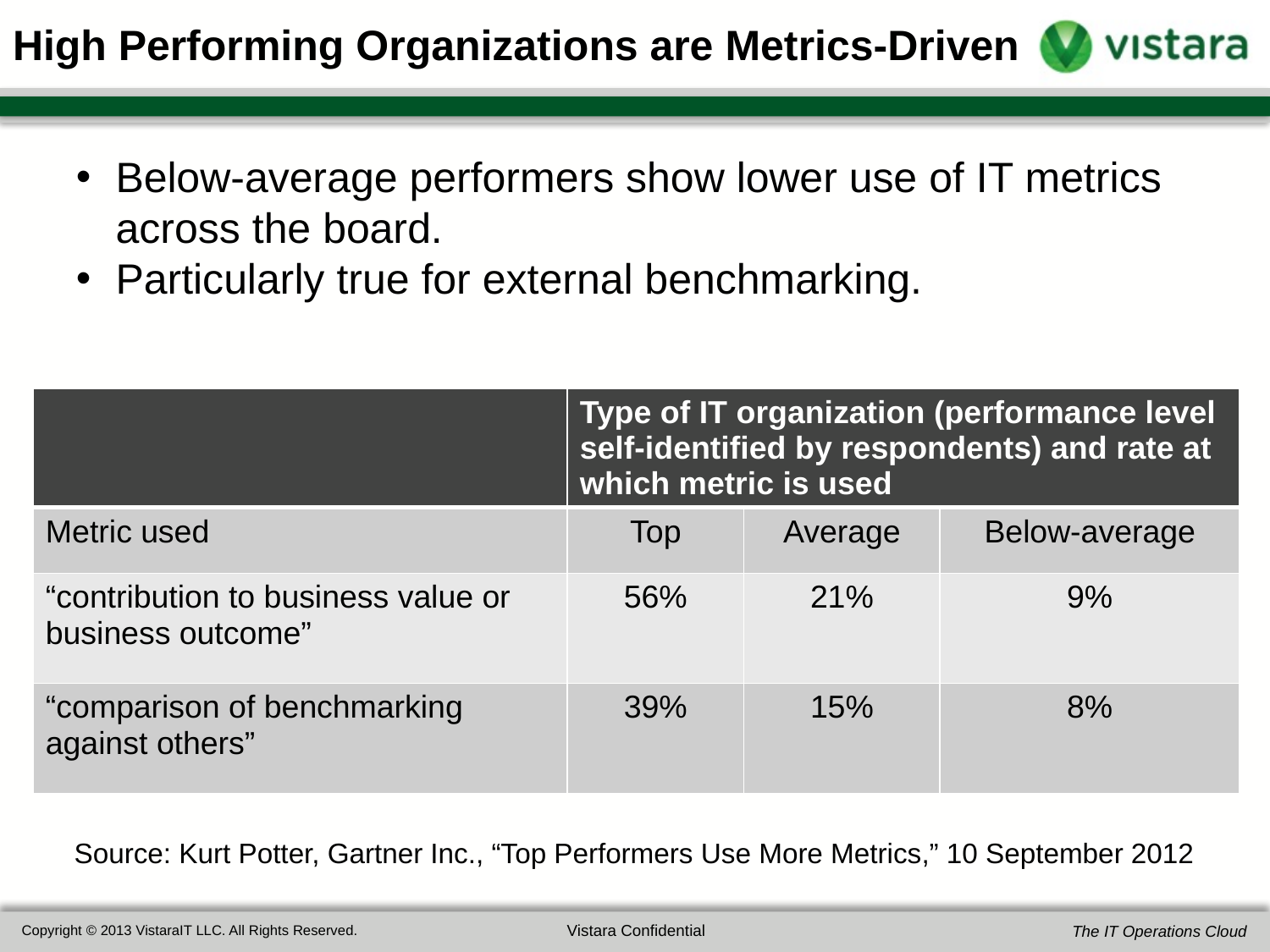

# High Performing Organizations are Metrics-Driven
Below-average performers show lower use of IT metrics across the board.
Particularly true for external benchmarking.
|  | Type of IT organization (performance level self-identified by respondents) and rate at which metric is used |  |  |
| --- | --- | --- | --- |
| Metric used | Top | Average | Below-average |
| “contribution to business value or business outcome” | 56% | 21% | 9% |
| “comparison of benchmarking against others” | 39% | 15% | 8% |
Source: Kurt Potter, Gartner Inc., “Top Performers Use More Metrics,” 10 September 2012